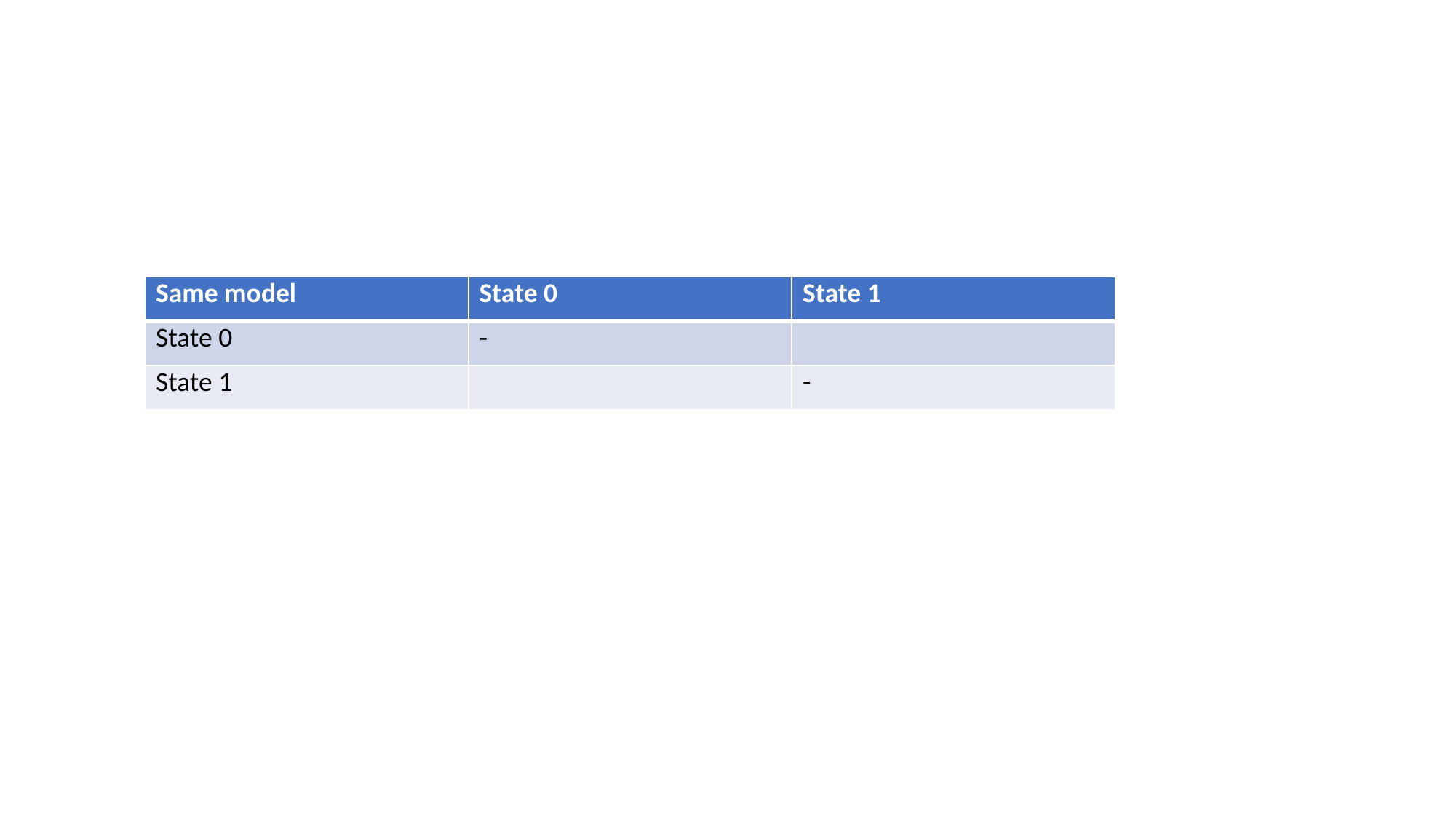

#
|  |  |
| --- | --- |
|  |  |
| Same model | State 0 | State 1 |
| --- | --- | --- |
| State 0 | - |  |
| State 1 |  | - |